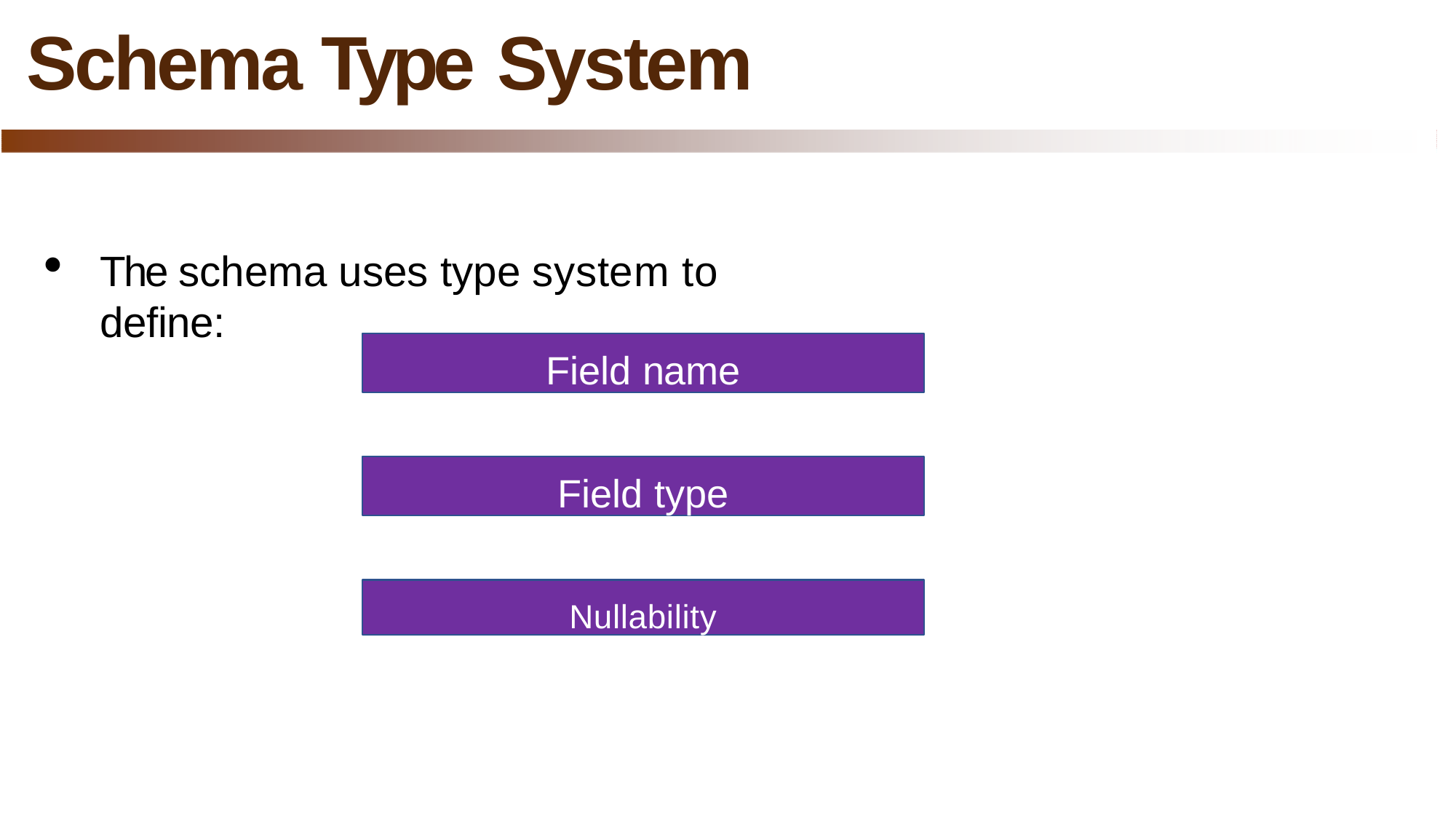

# Schema Type System

The schema uses type system to define:
Field name
Field type
Nullability